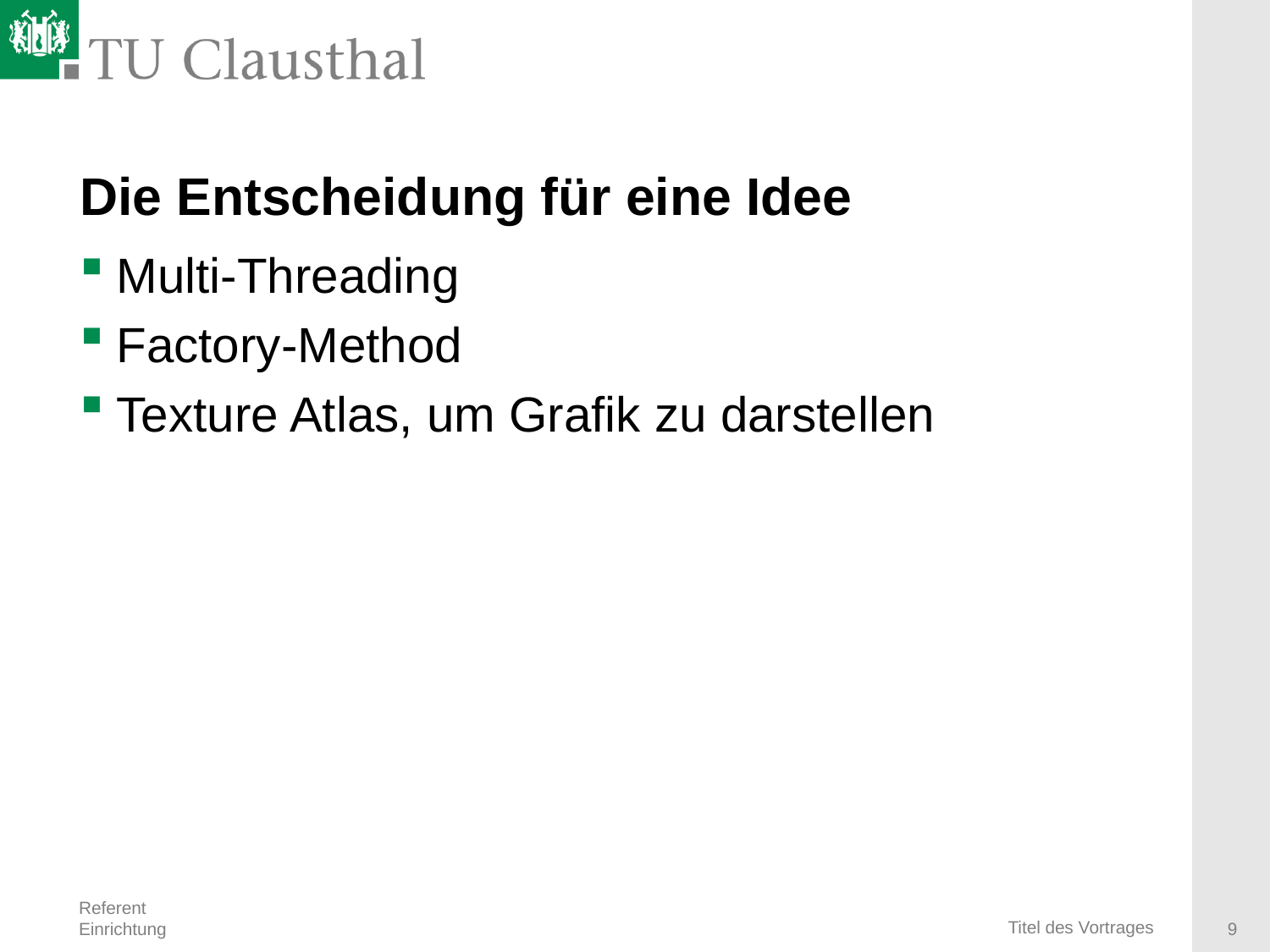

# Die Entscheidung für eine Idee
Multi-Threading
Factory-Method
Texture Atlas, um Grafik zu darstellen